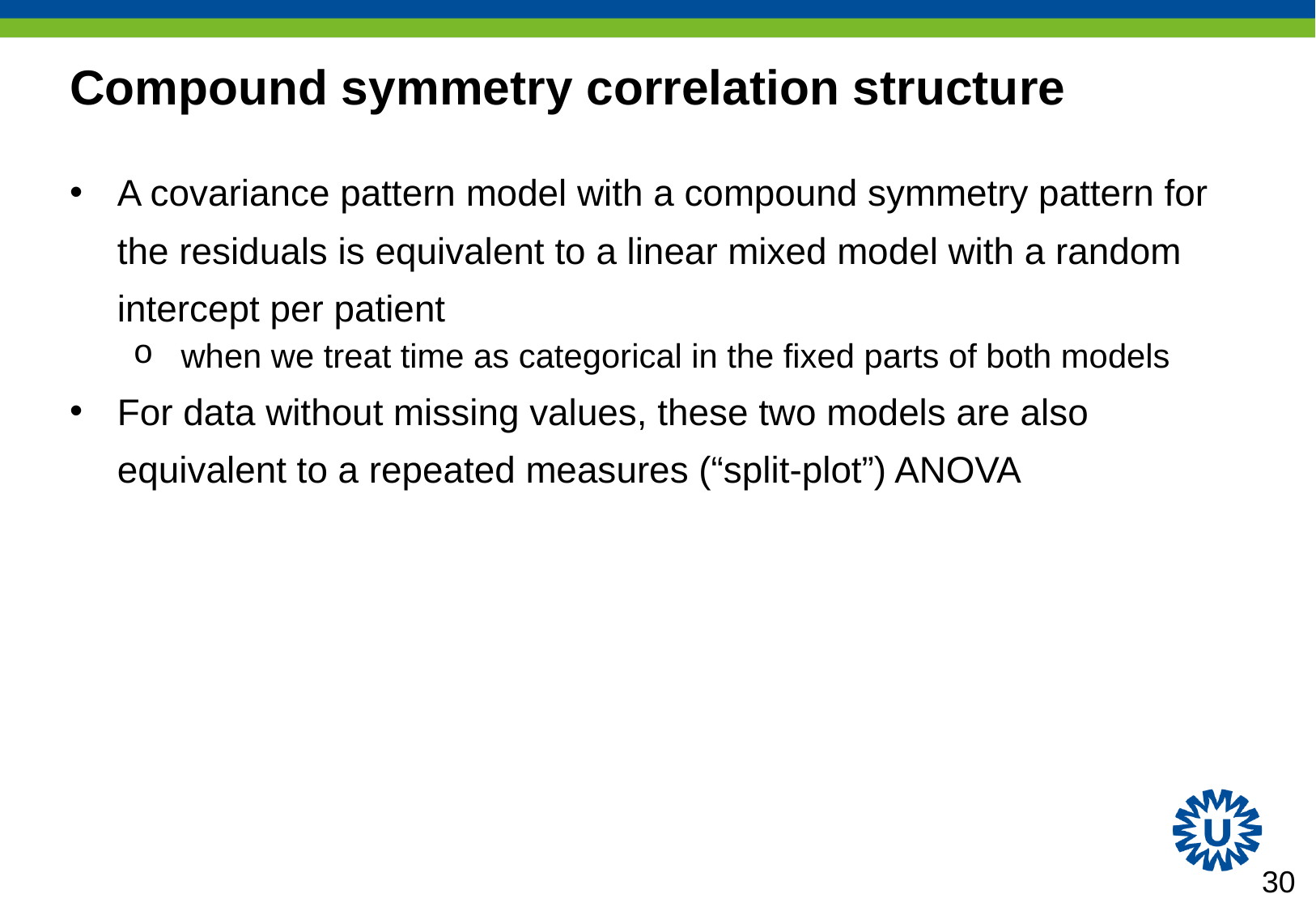

# Compound symmetry correlation structure
A covariance pattern model with a compound symmetry pattern for the residuals is equivalent to a linear mixed model with a random intercept per patient
when we treat time as categorical in the fixed parts of both models
For data without missing values, these two models are also equivalent to a repeated measures (“split-plot”) ANOVA

30